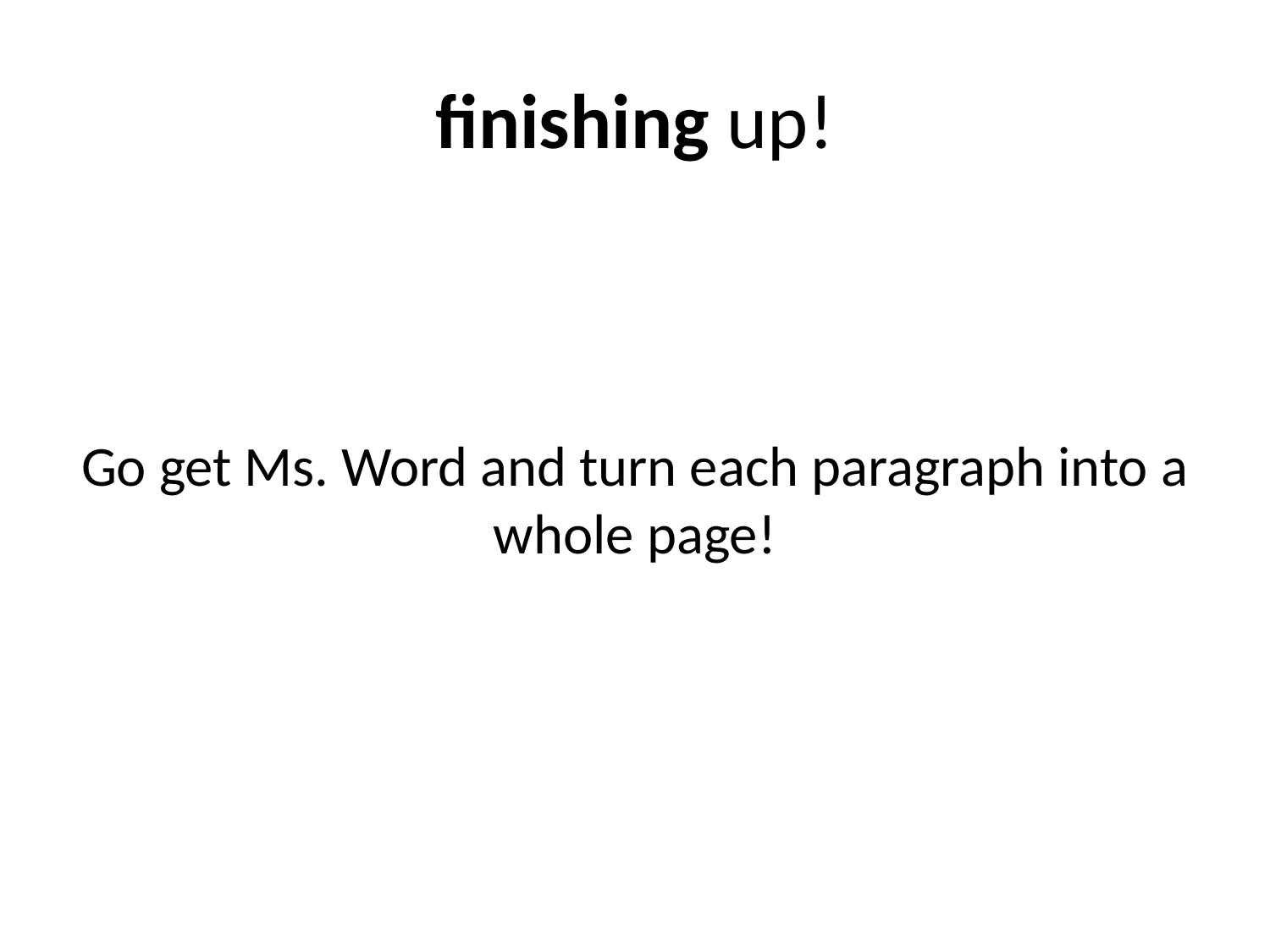

# finishing up!
Go get Ms. Word and turn each paragraph into a whole page!